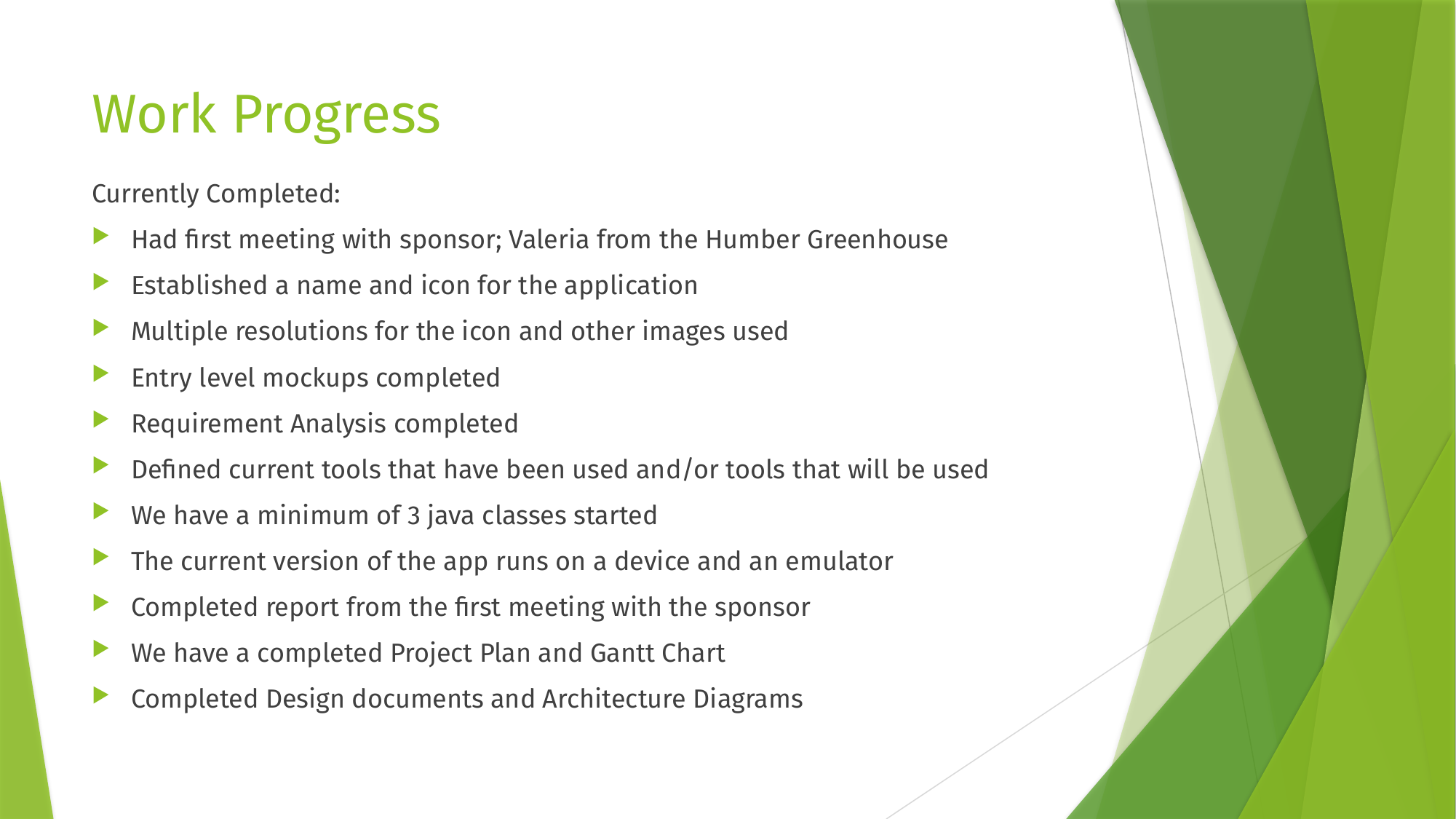

# Work Progress
Currently Completed:
Had first meeting with sponsor; Valeria from the Humber Greenhouse
Established a name and icon for the application
Multiple resolutions for the icon and other images used
Entry level mockups completed
Requirement Analysis completed
Defined current tools that have been used and/or tools that will be used
We have a minimum of 3 java classes started
The current version of the app runs on a device and an emulator
Completed report from the first meeting with the sponsor
We have a completed Project Plan and Gantt Chart
Completed Design documents and Architecture Diagrams